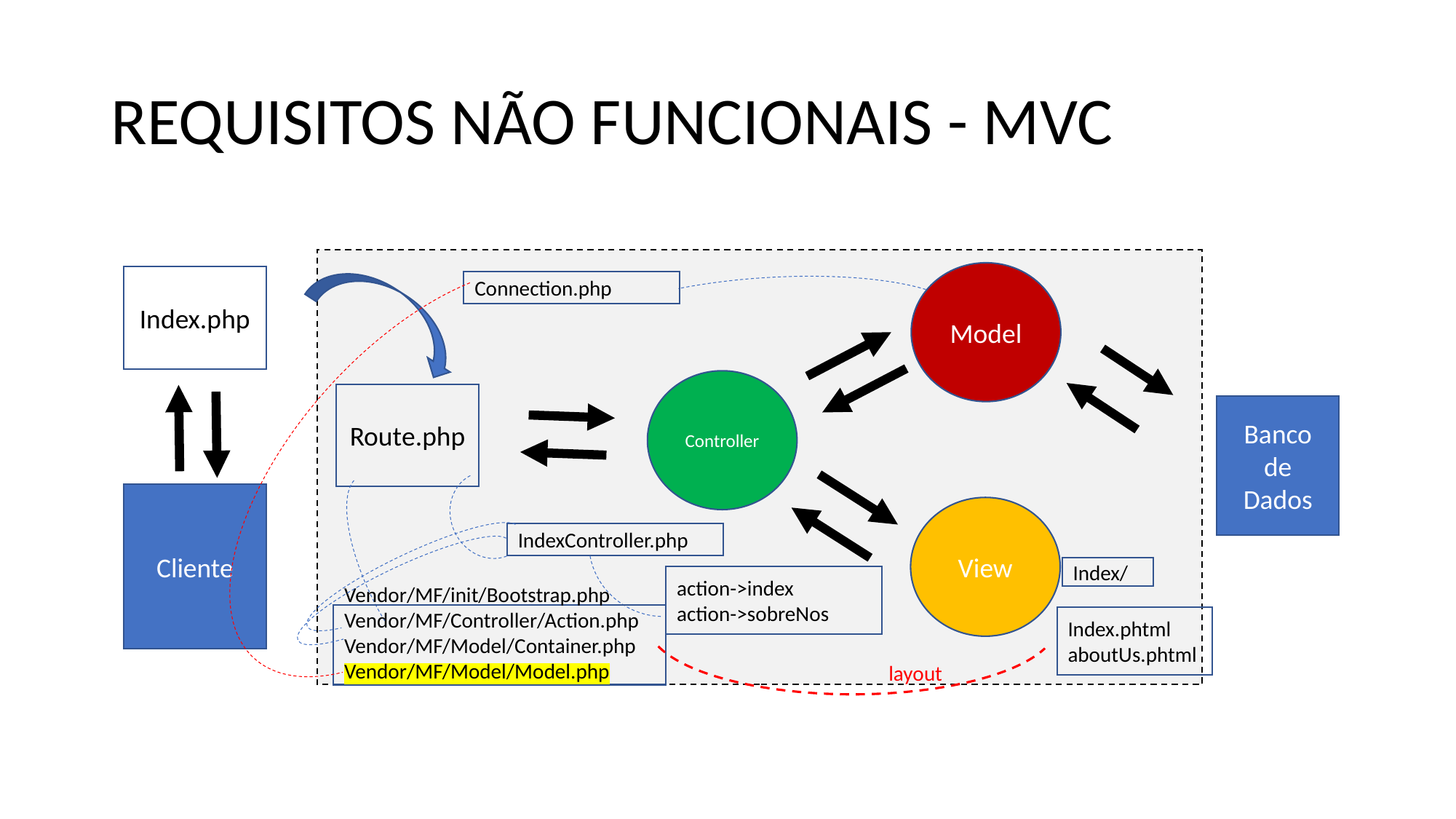

# REQUISITOS NÃO FUNCIONAIS - MVC

Model
Index.php
Connection.php

Controller
Route.php
Banco de Dados

Cliente
View
IndexController.php

Index/
action->index
action->sobreNos

Vendor/MF/init/Bootstrap.php
Vendor/MF/Controller/Action.php
Vendor/MF/Model/Container.php
Vendor/MF/Model/Model.php

Index.phtml
aboutUs.phtml
layout